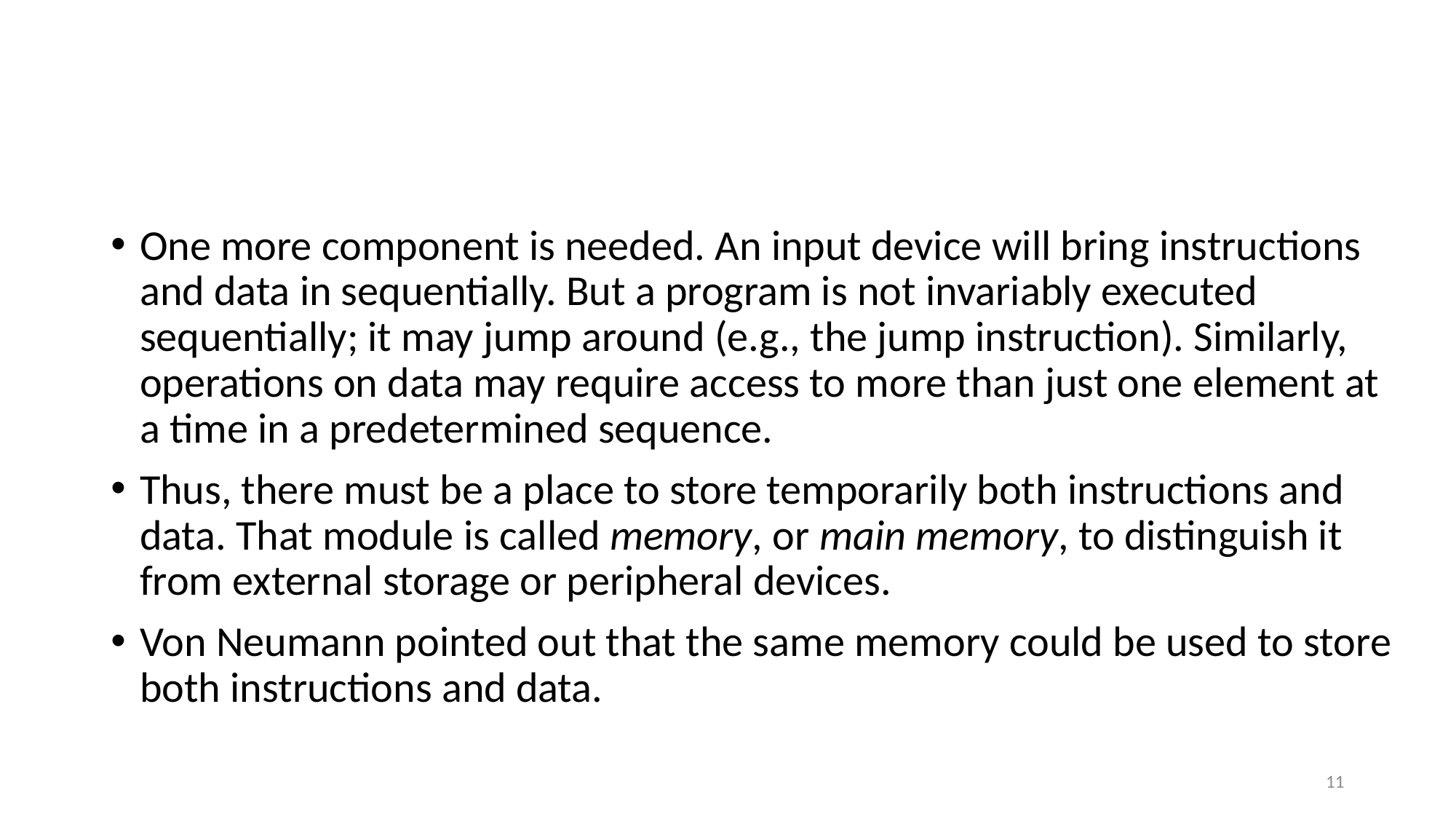

One more component is needed. An input device will bring instructions and data in sequentially. But a program is not invariably executed sequentially; it may jump around (e.g., the jump instruction). Similarly, operations on data may require access to more than just one element at a time in a predetermined sequence.
Thus, there must be a place to store temporarily both instructions and data. That module is called memory, or main memory, to distinguish it from external storage or peripheral devices.
Von Neumann pointed out that the same memory could be used to store both instructions and data.
11